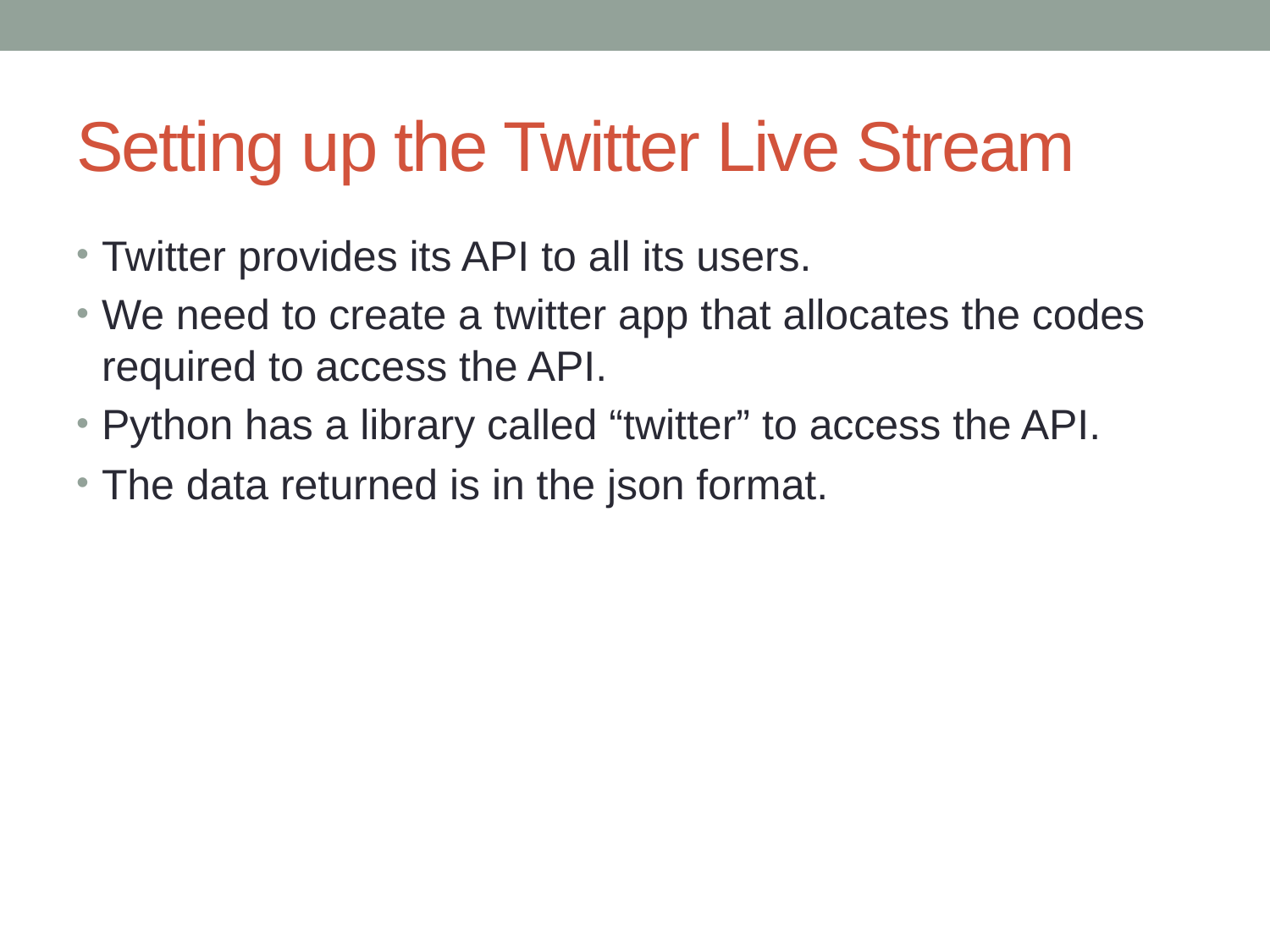

# Setting up the Twitter Live Stream
Twitter provides its API to all its users.
We need to create a twitter app that allocates the codes required to access the API.
Python has a library called “twitter” to access the API.
The data returned is in the json format.